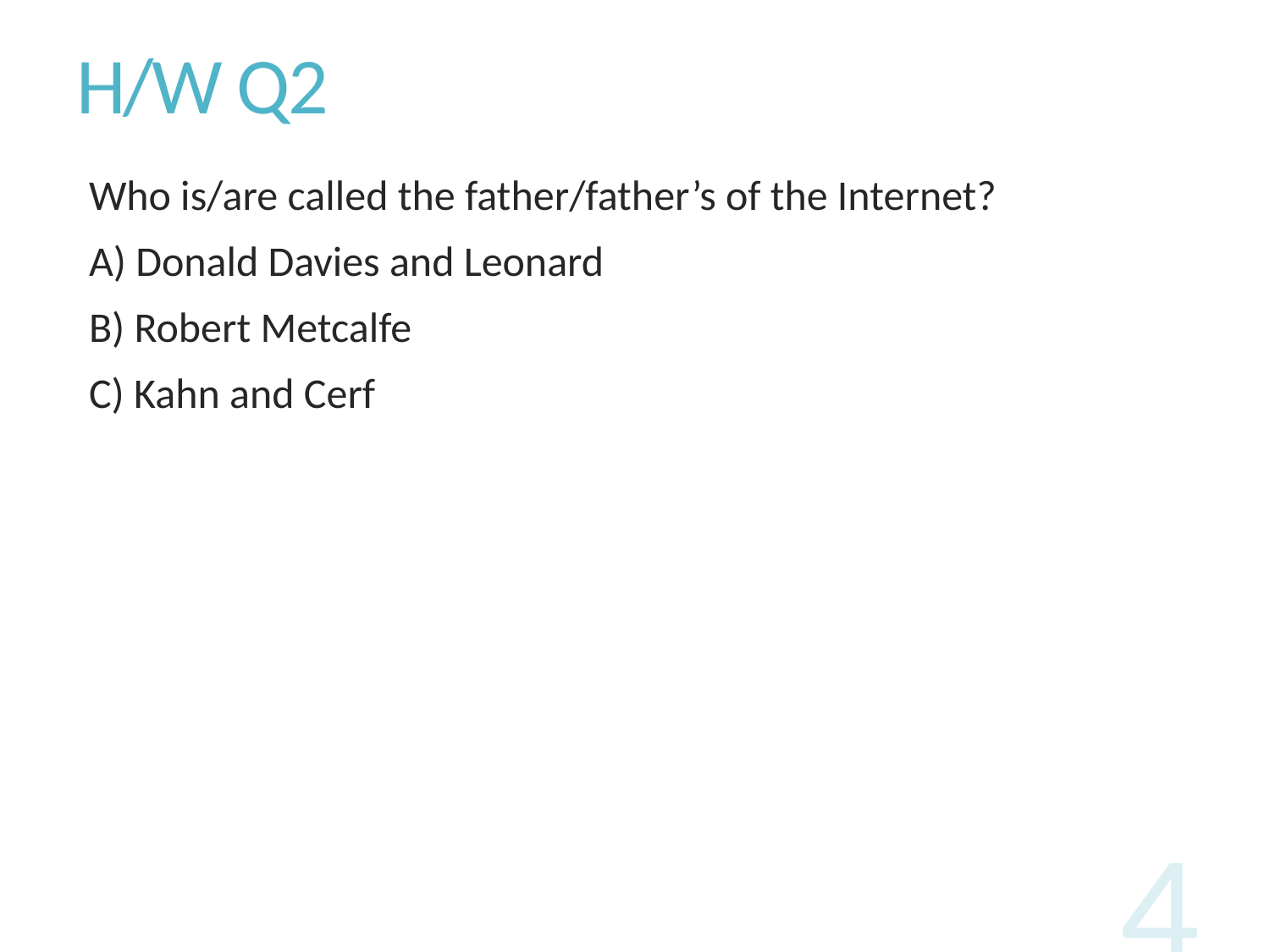

# H/W Q2
Who is/are called the father/father’s of the Internet?
A) Donald Davies and Leonard
B) Robert Metcalfe
C) Kahn and Cerf

4